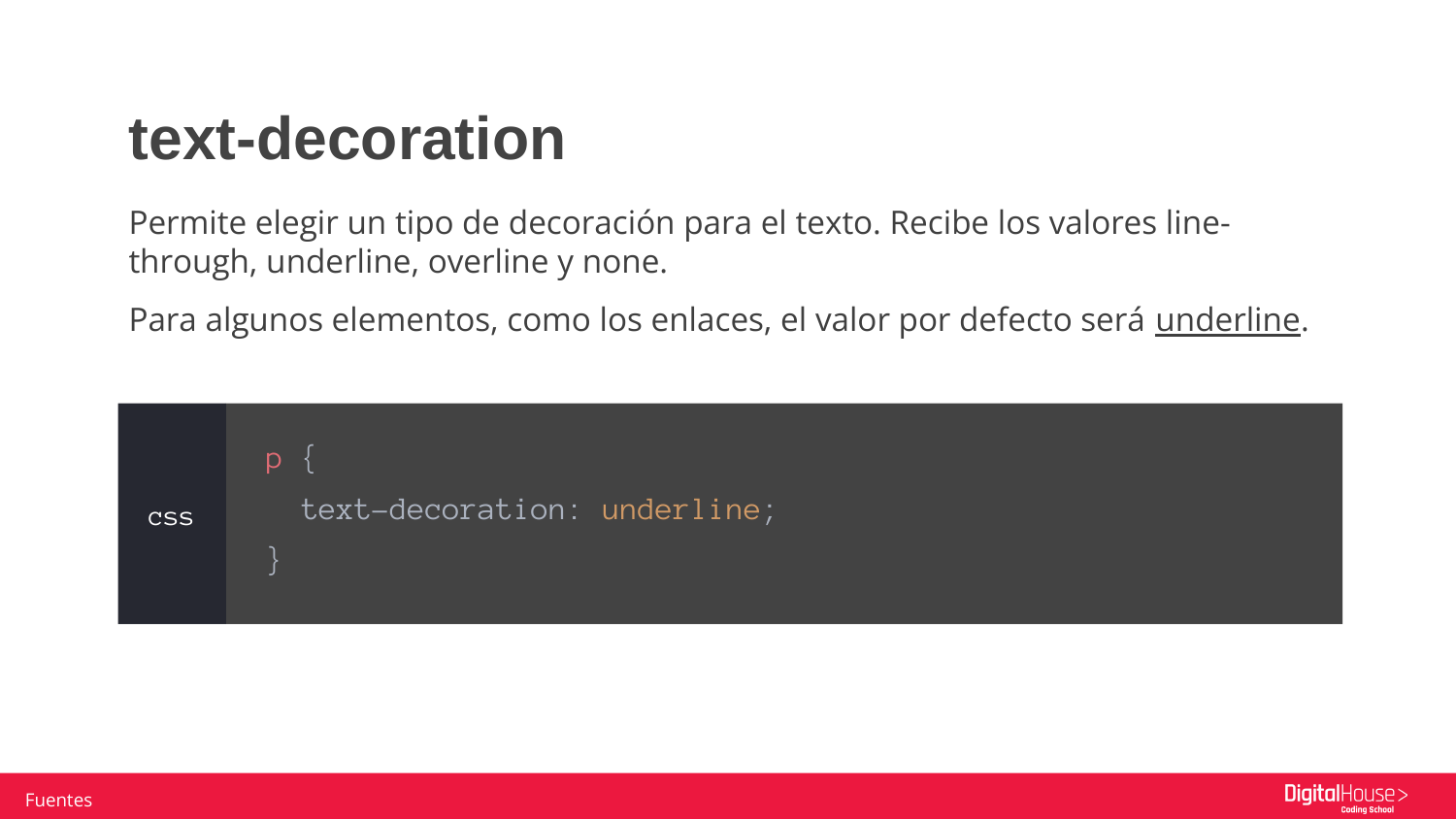

text-decoration
Permite elegir un tipo de decoración para el texto. Recibe los valores line-through, underline, overline y none.
Para algunos elementos, como los enlaces, el valor por defecto será underline.
p {
  text-decoration: underline;
}
css